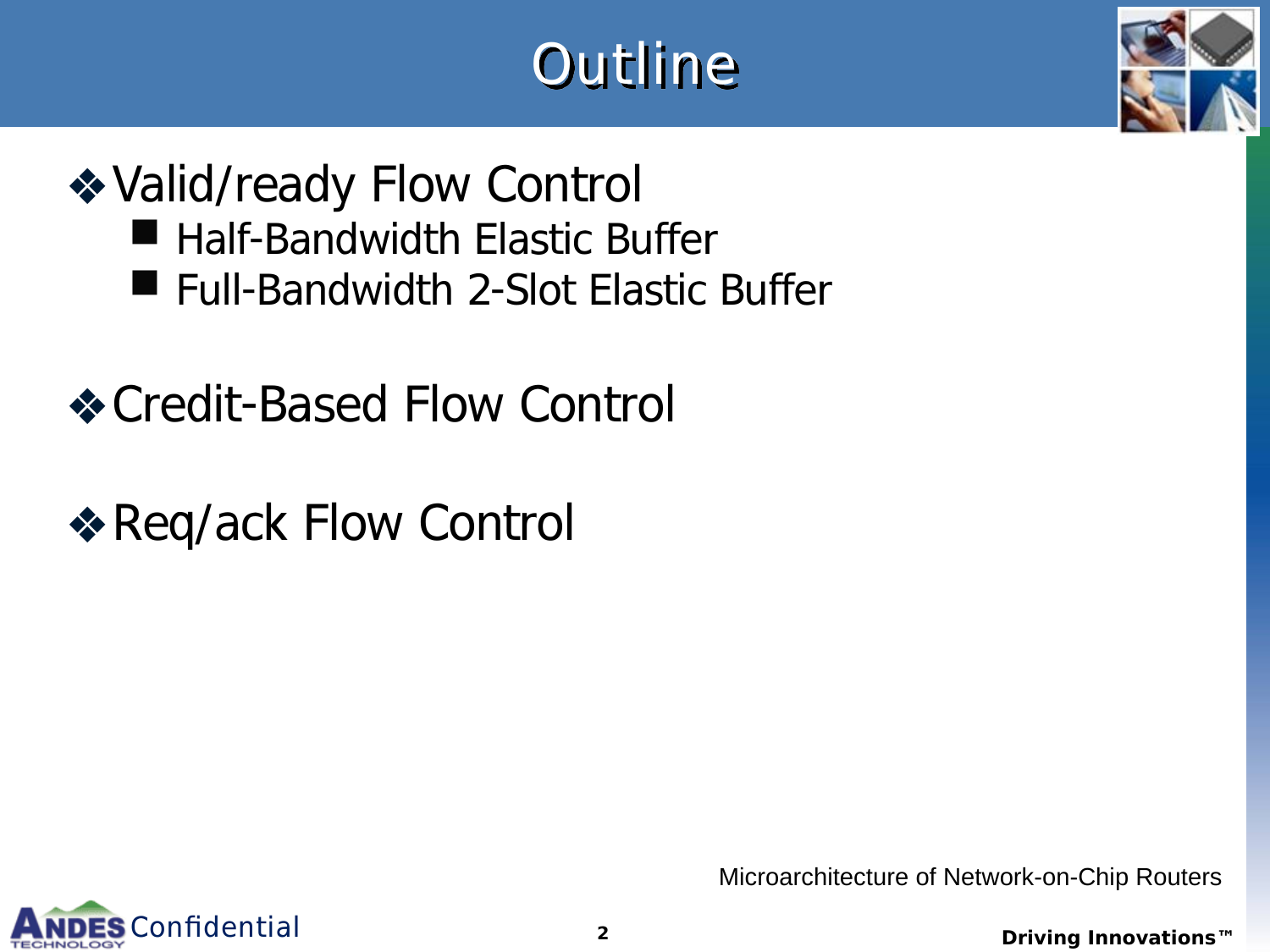

# Outline
Valid/ready Flow Control
Half-Bandwidth Elastic Buffer
Full-Bandwidth 2-Slot Elastic Buffer

Credit-Based Flow Control

Req/ack Flow Control
Microarchitecture of Network-on-Chip Routers